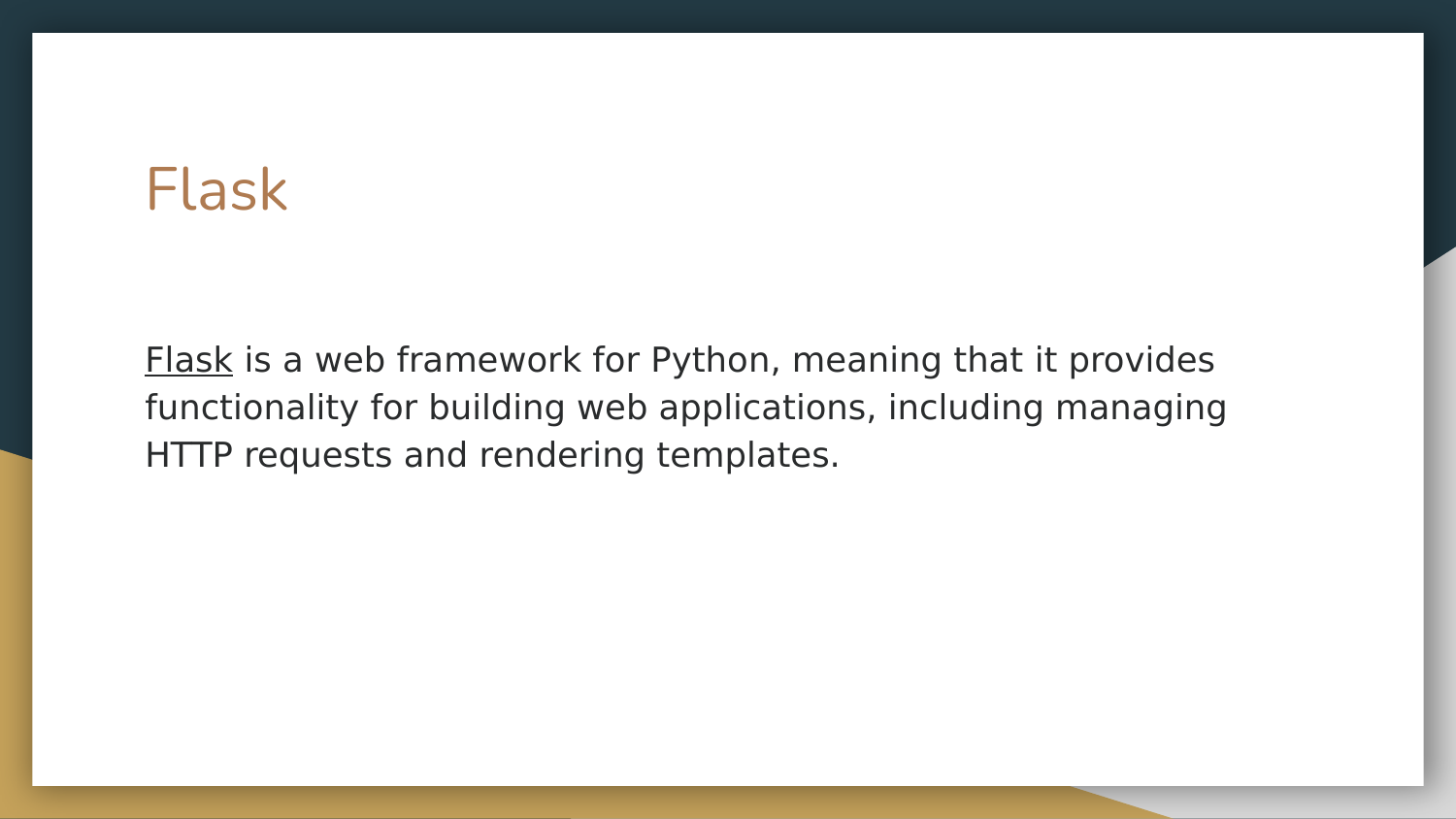

# Flask
Flask is a web framework for Python, meaning that it provides functionality for building web applications, including managing HTTP requests and rendering templates.